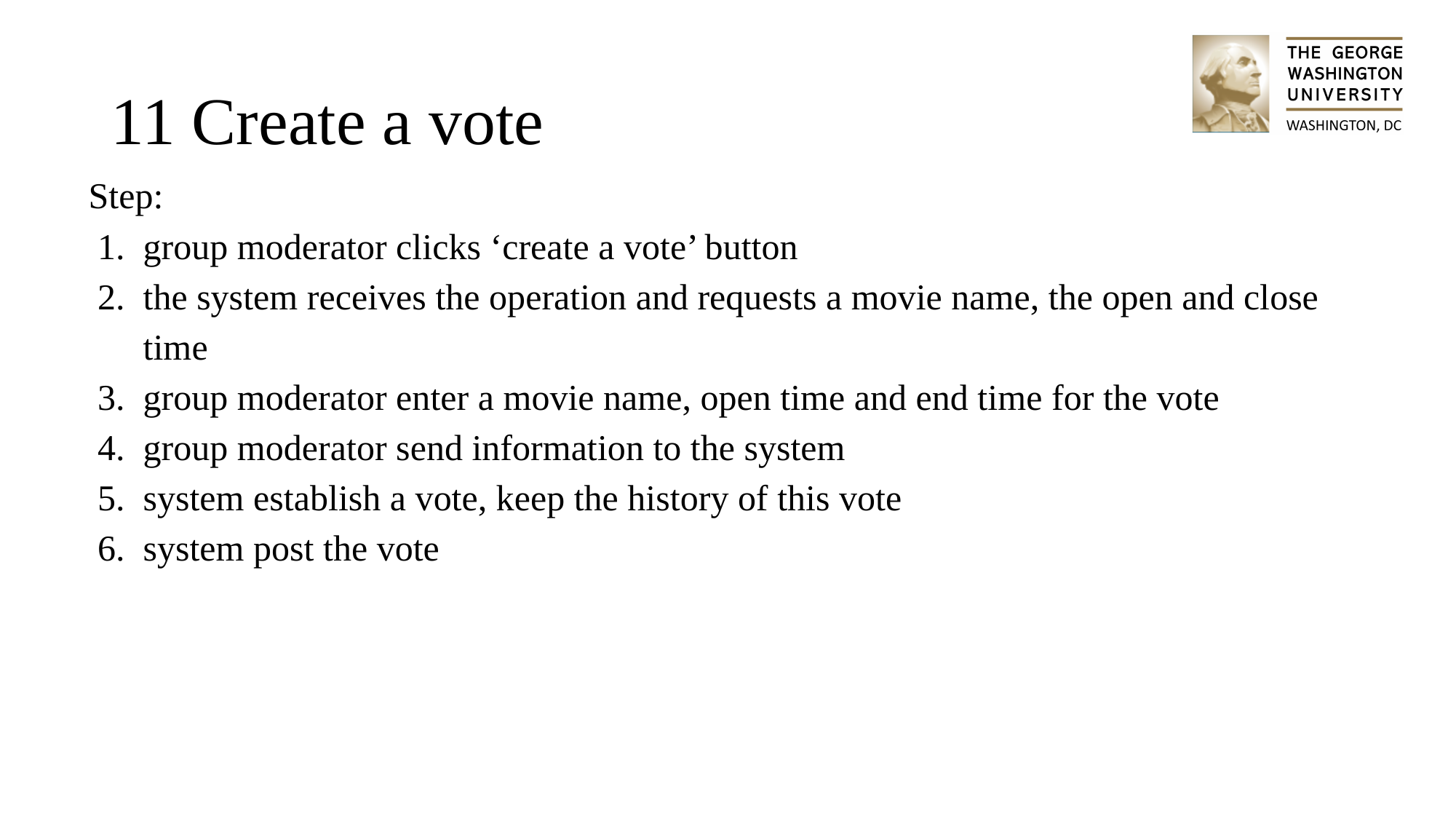

# 11 Create a vote
Step:
group moderator clicks ‘create a vote’ button
the system receives the operation and requests a movie name, the open and close time
group moderator enter a movie name, open time and end time for the vote
group moderator send information to the system
system establish a vote, keep the history of this vote
system post the vote